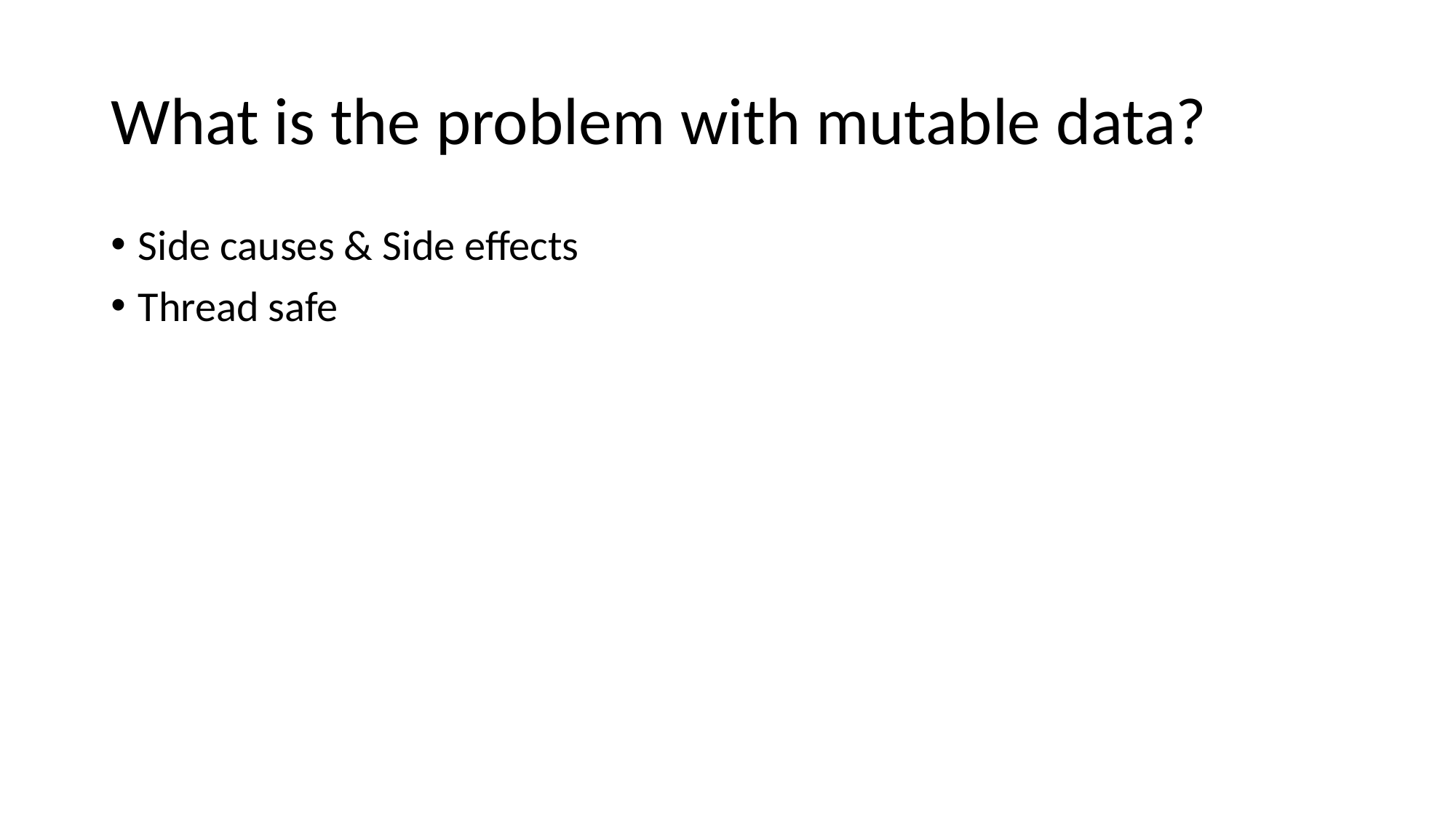

# What is the problem with mutable data?
Side causes & Side effects
Thread safe